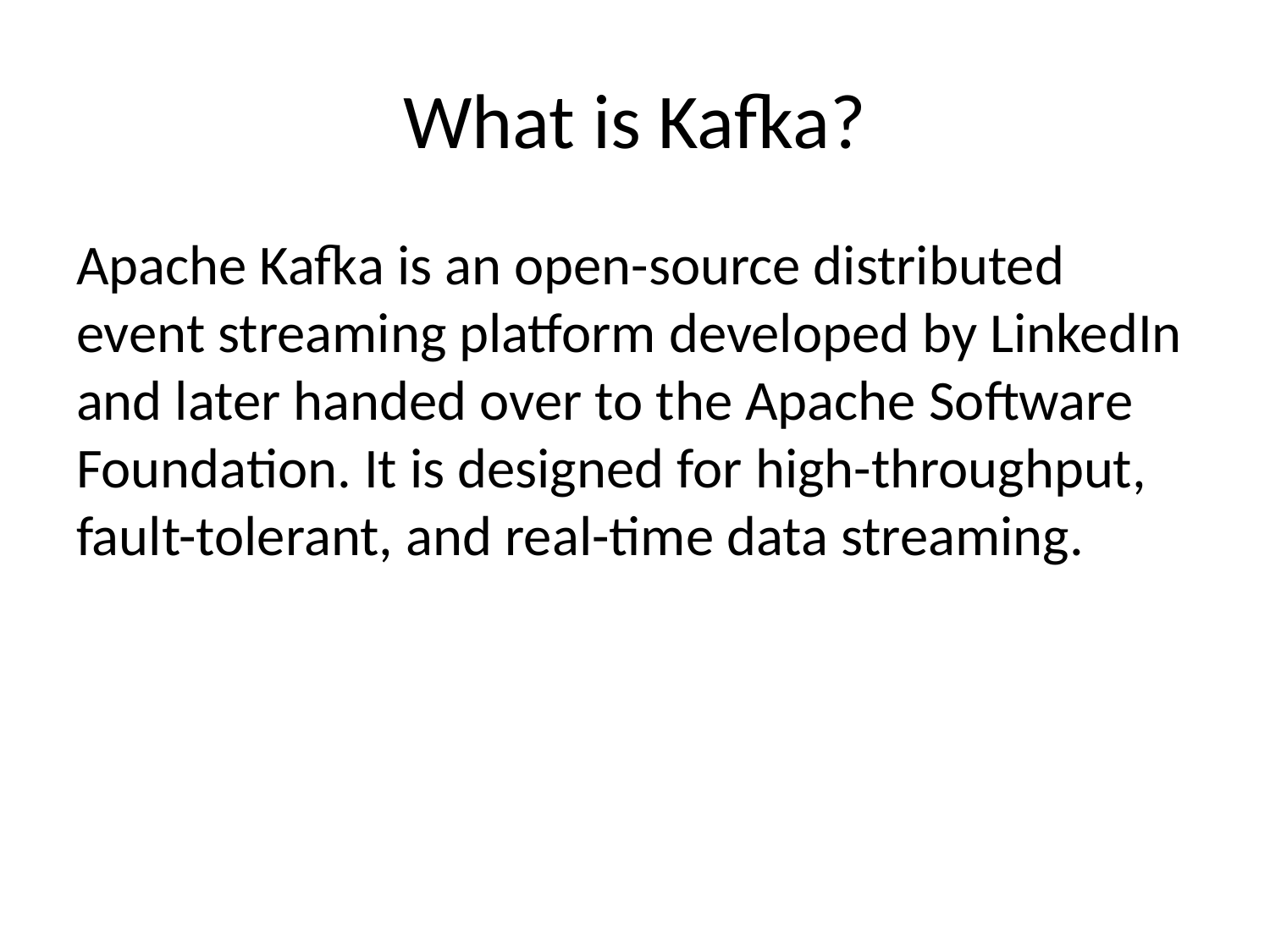

# What is Kafka?
Apache Kafka is an open-source distributed event streaming platform developed by LinkedIn and later handed over to the Apache Software Foundation. It is designed for high-throughput, fault-tolerant, and real-time data streaming.